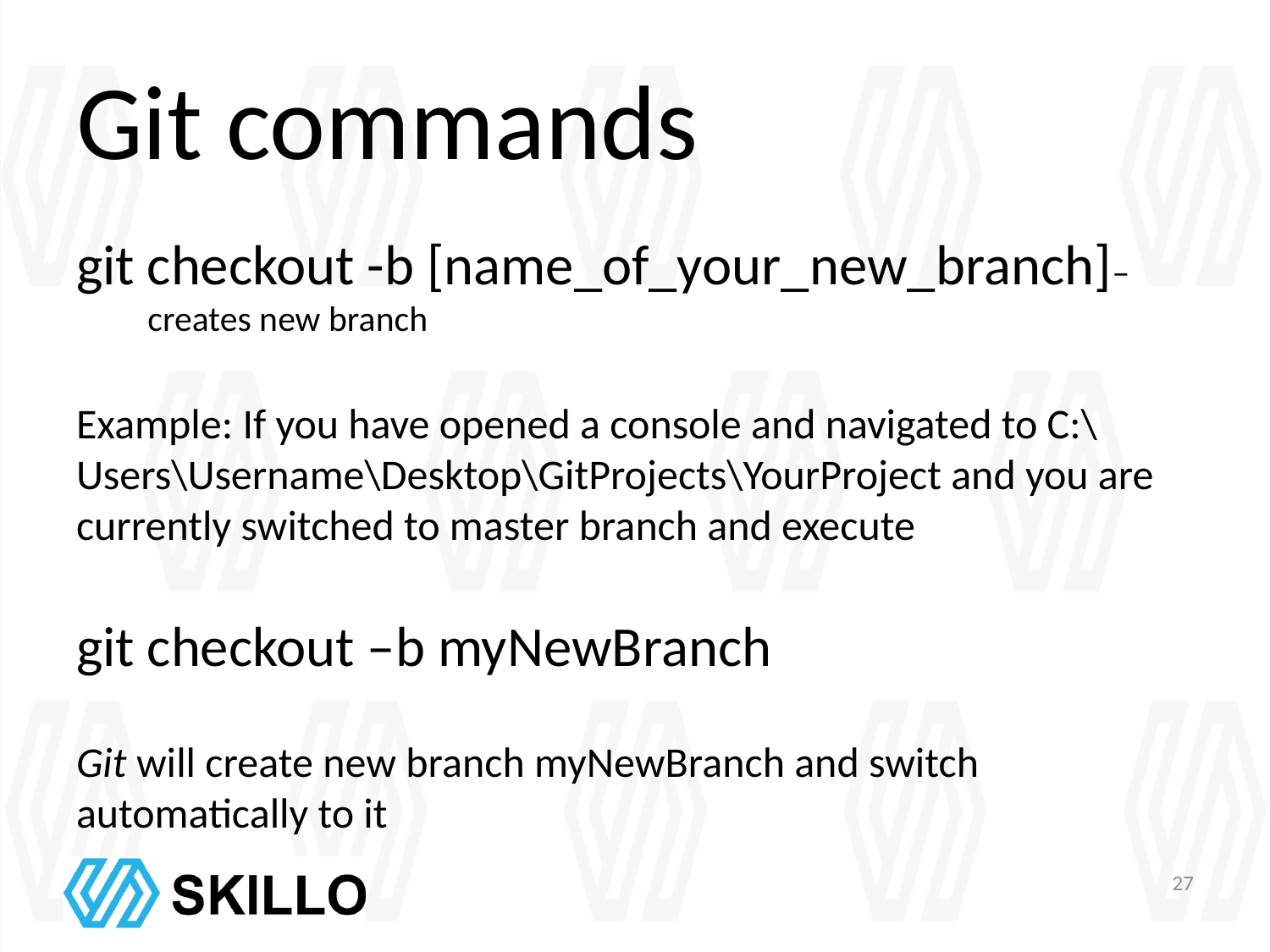

# Git commands
git checkout -b [name_of_your_new_branch]– creates new branch

Example: If you have opened a console and navigated to C:\Users\Username\Desktop\GitProjects\YourProject and you are currently switched to master branch and execute

git checkout –b myNewBranch

Git will create new branch myNewBranch and switch automatically to it
27